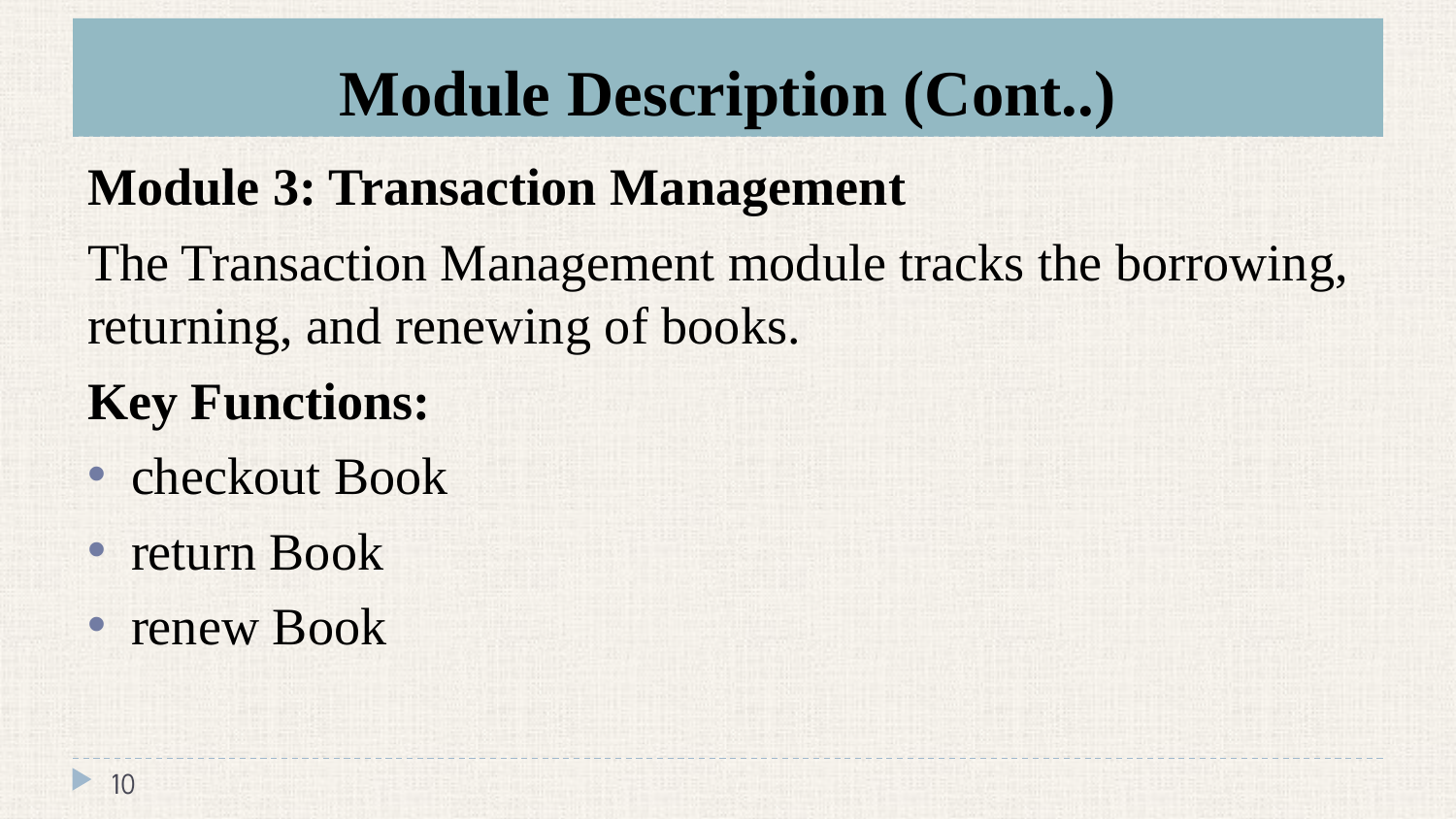

# Module Description (Cont..)
Module 3: Transaction Management
The Transaction Management module tracks the borrowing, returning, and renewing of books.
Key Functions:
checkout Book
return Book
renew Book
10